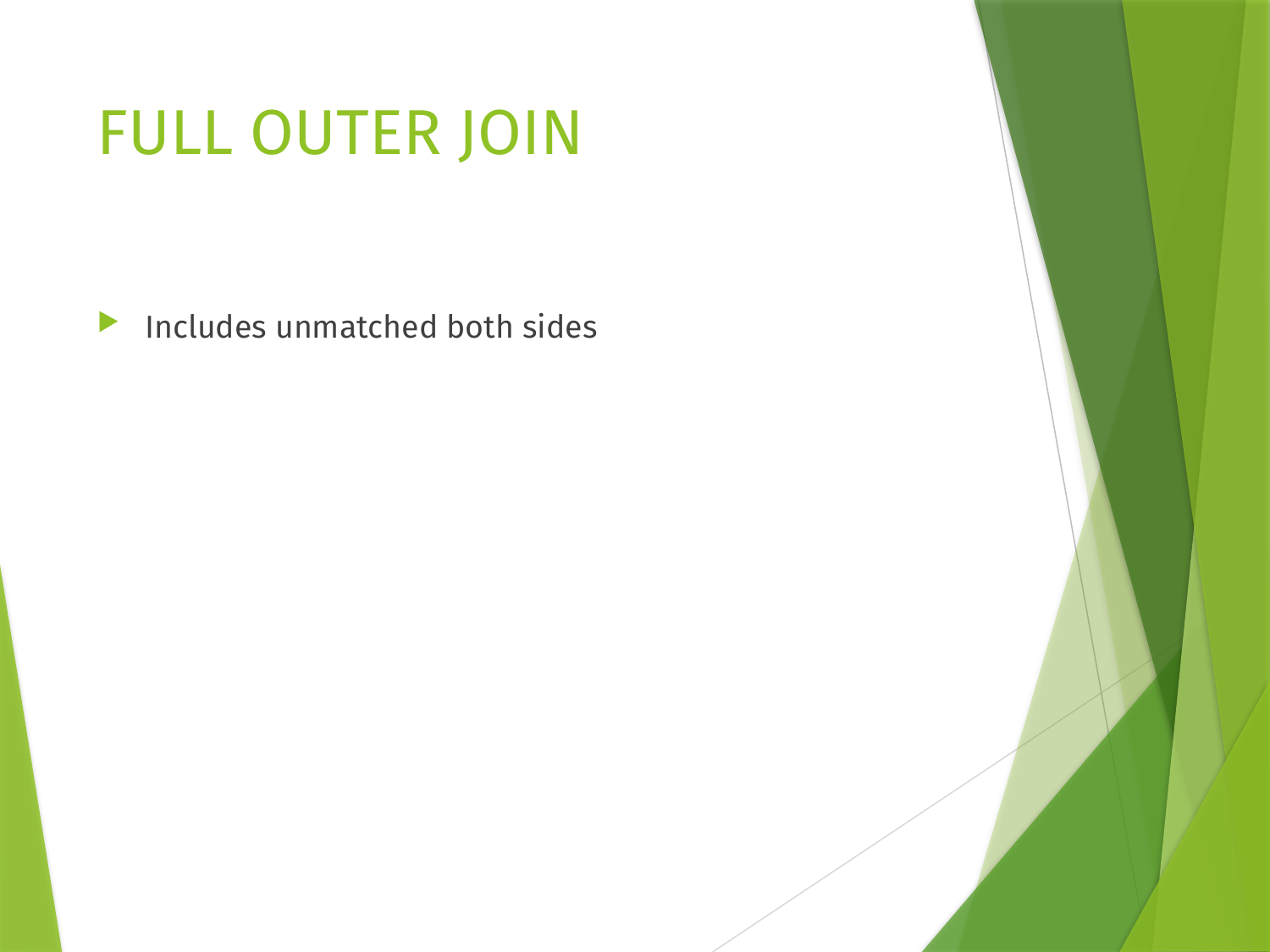

# FULL OUTER JOIN
Includes unmatched both sides